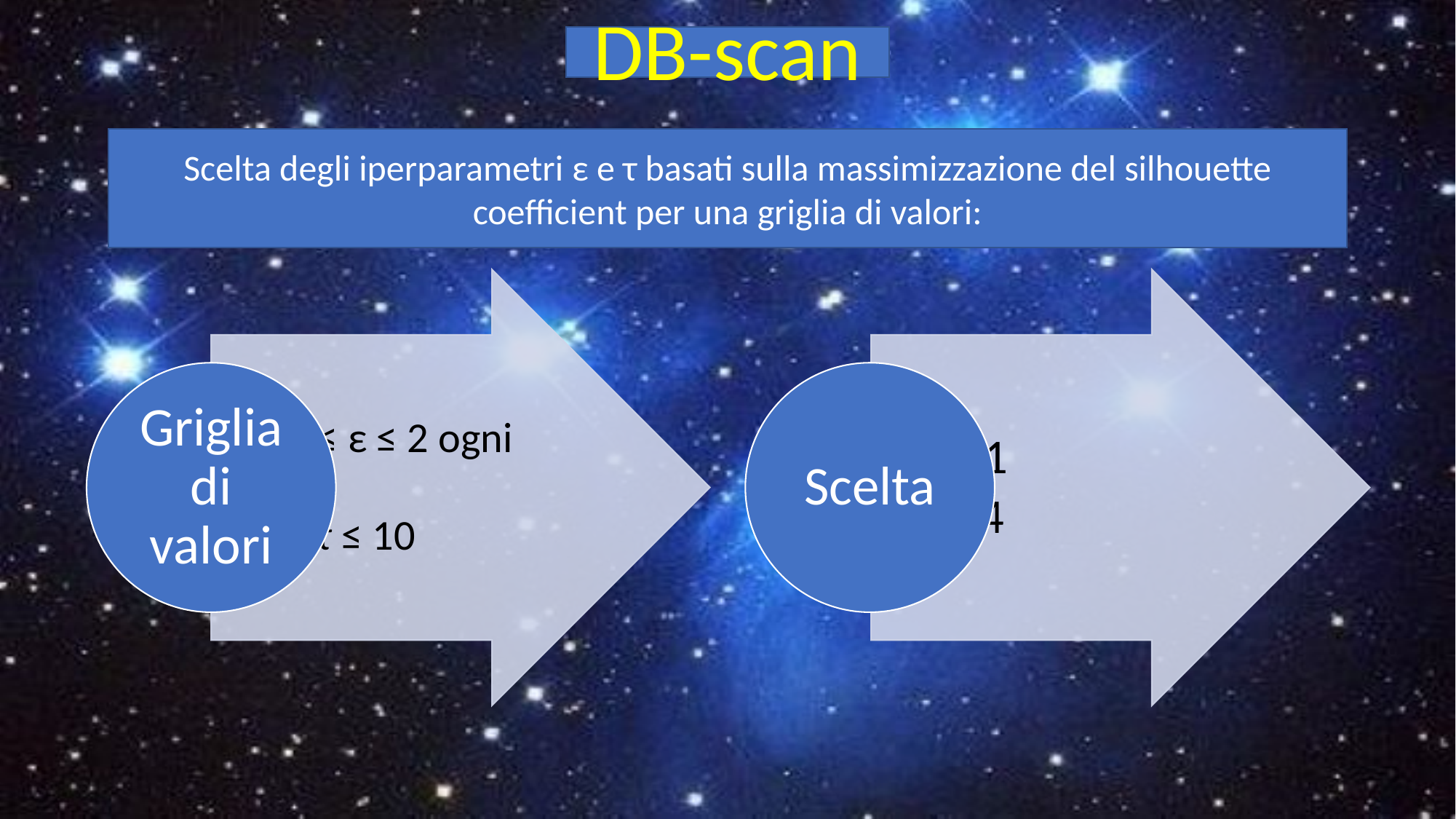

DB-scan

Scelta degli iperparametri ε e τ basati sulla massimizzazione del silhouette coefficient per una griglia di valori:
0.1 ≤ ε ≤ 2 ogni 0.1
1 ≤ τ ≤ 10
Griglia di valori
ε = 1
τ = 4
Scelta